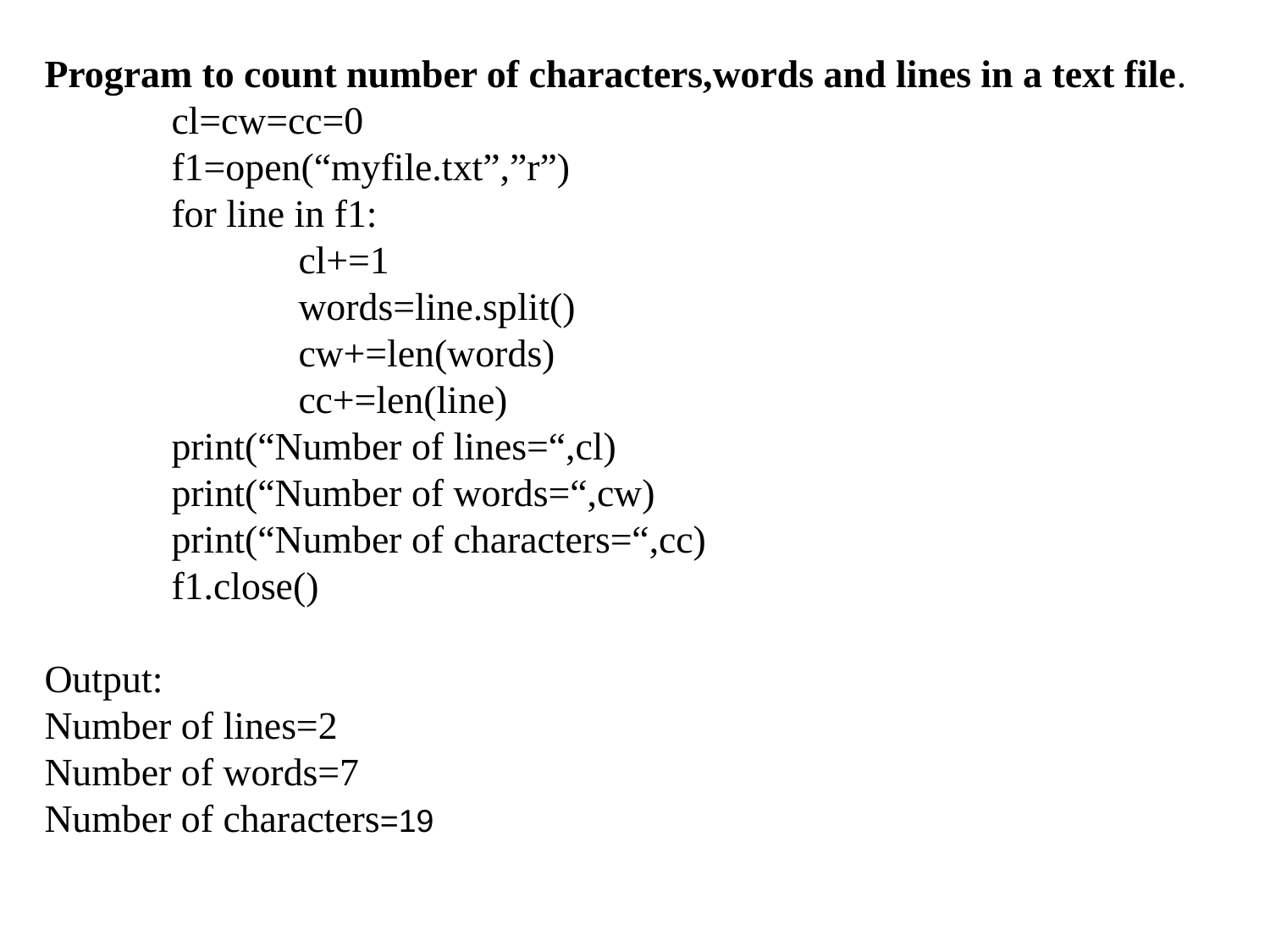

Program to count number of characters,words and lines in a text file.
	cl=cw=cc=0
	f1=open(“myfile.txt”,”r”)
	for line in f1:
   		cl+=1
   		words=line.split()
   		cw+=len(words)
   		cc+=len(line)
	print(“Number of lines=“,cl)
	print(“Number of words=“,cw)
	print(“Number of characters=“,cc)
	f1.close()

Output:
Number of lines=2
Number of words=7
Number of characters=19